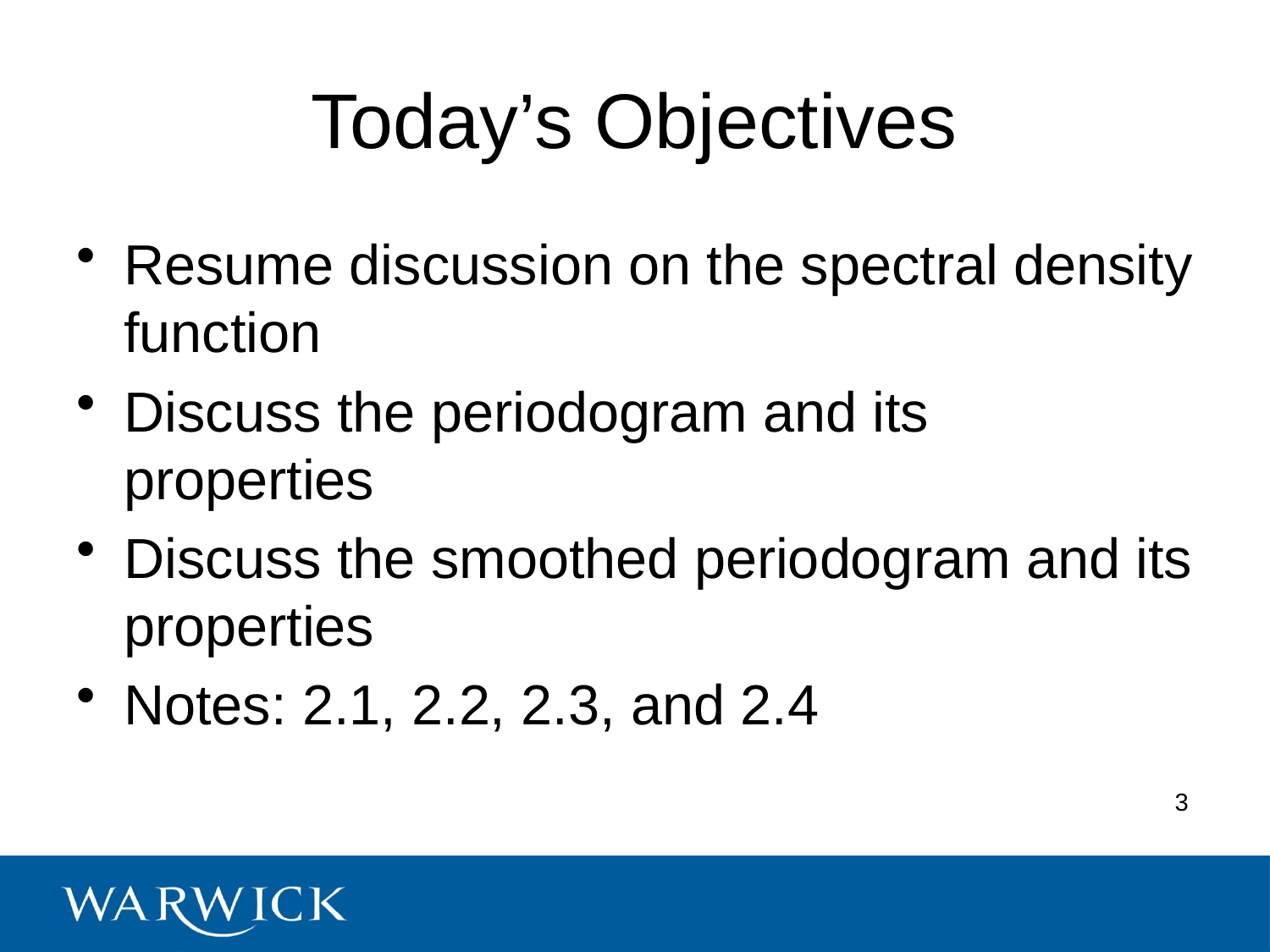

# Today’s Objectives
Resume discussion on the spectral density function
Discuss the periodogram and its properties
Discuss the smoothed periodogram and its properties
Notes: 2.1, 2.2, 2.3, and 2.4
3